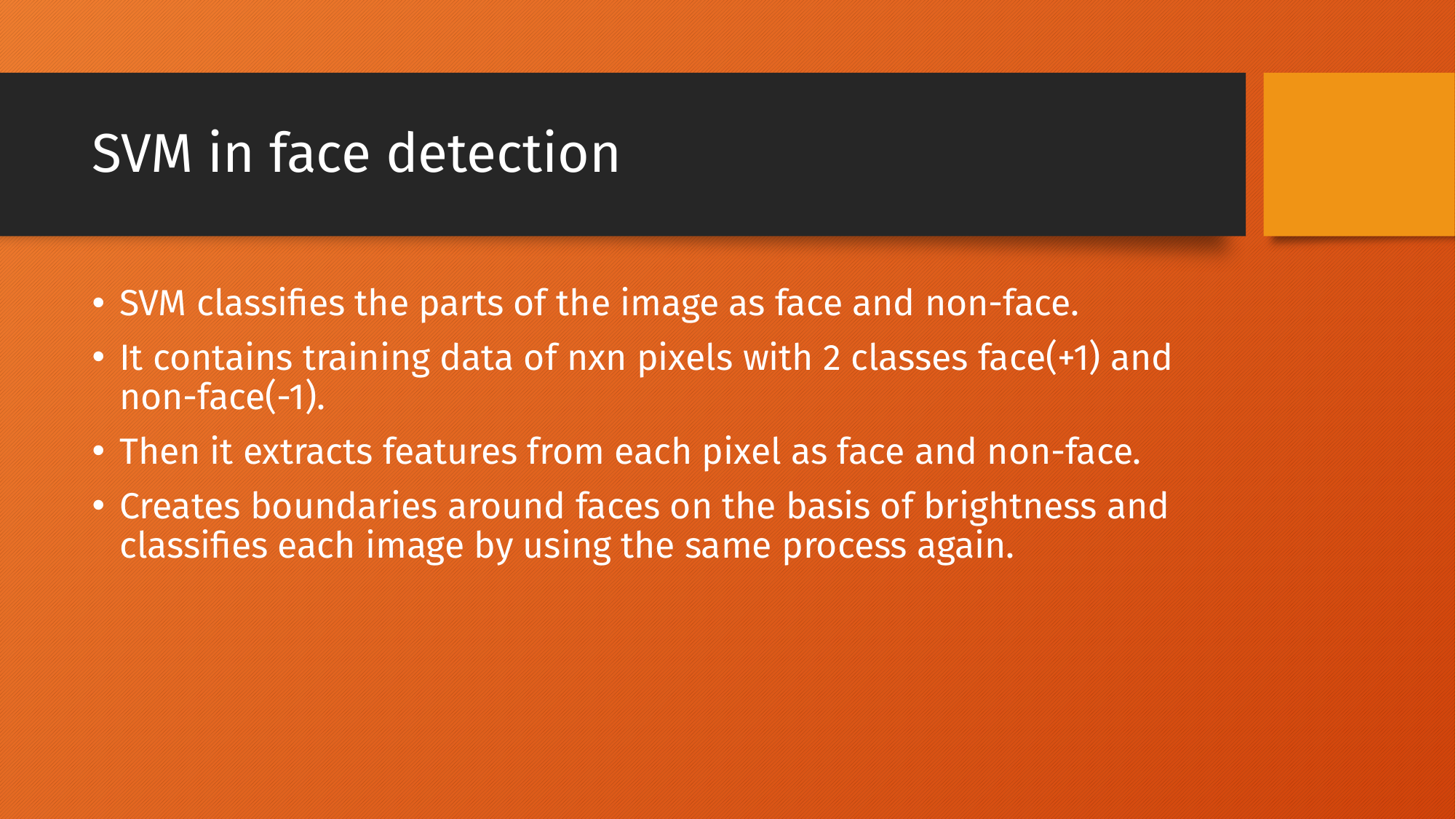

# SVM in face detection
SVM classifies the parts of the image as face and non-face.
It contains training data of nxn pixels with 2 classes face(+1) and non-face(-1).
Then it extracts features from each pixel as face and non-face.
Creates boundaries around faces on the basis of brightness and classifies each image by using the same process again.